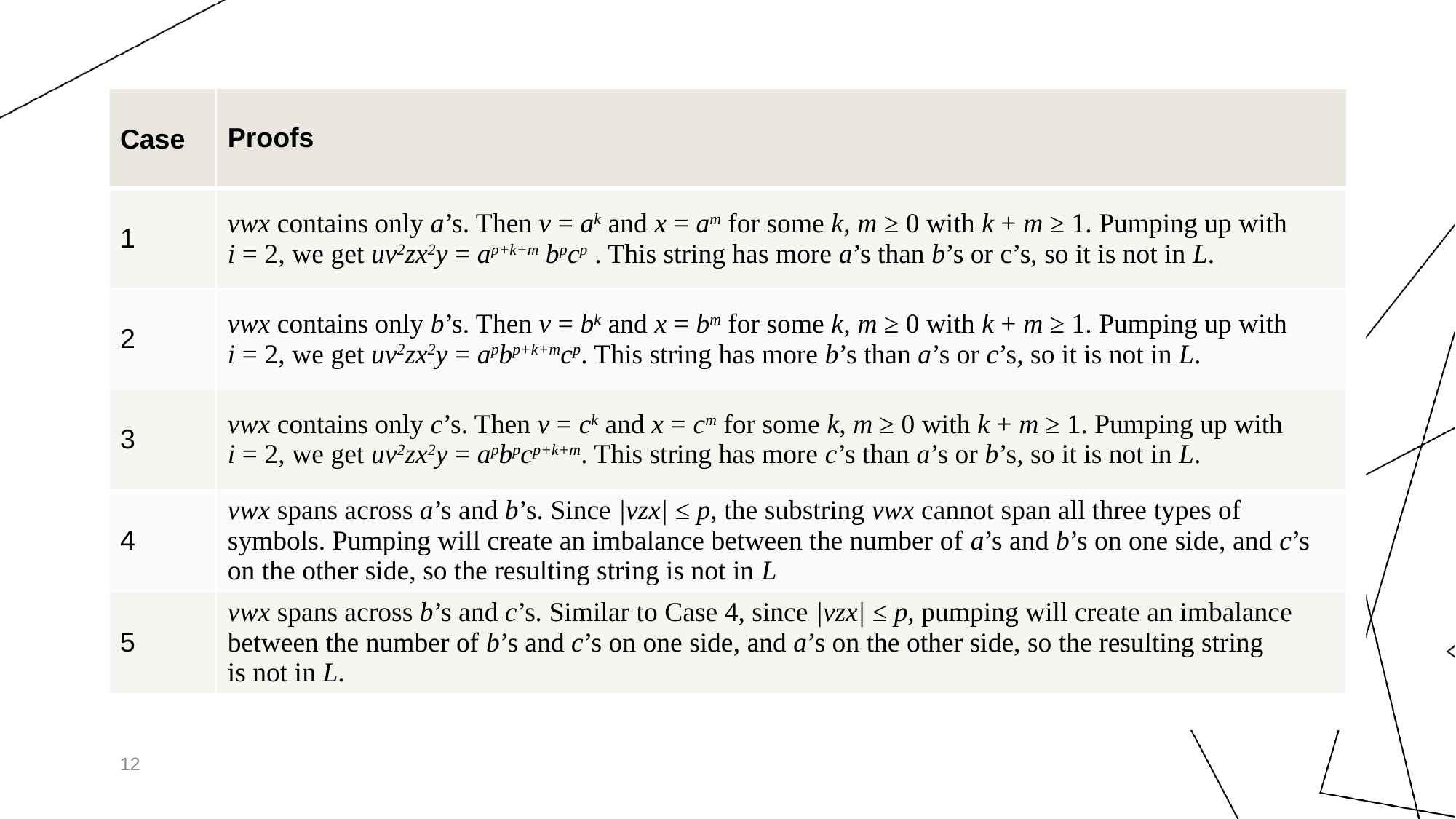

# Market overview
| Case | Proofs |
| --- | --- |
| 1 | vwx contains only a’s. Then v = ak and x = am for some k, m ≥ 0 with k + m ≥ 1. Pumping up with i = 2, we get uv2zx2y = ap+k+m bpcp . This string has more a’s than b’s or c’s, so it is not in L. |
| 2 | vwx contains only b’s. Then v = bk and x = bm for some k, m ≥ 0 with k + m ≥ 1. Pumping up with i = 2, we get uv2zx2y = apbp+k+mcp. This string has more b’s than a’s or c’s, so it is not in L. |
| 3 | vwx contains only c’s. Then v = ck and x = cm for some k, m ≥ 0 with k + m ≥ 1. Pumping up with i = 2, we get uv2zx2y = apbpcp+k+m. This string has more c’s than a’s or b’s, so it is not in L. |
| 4 | vwx spans across a’s and b’s. Since |vzx| ≤ p, the substring vwx cannot span all three types of symbols. Pumping will create an imbalance between the number of a’s and b’s on one side, and c’s on the other side, so the resulting string is not in L |
| 5 | vwx spans across b’s and c’s. Similar to Case 4, since |vzx| ≤ p, pumping will create an imbalance between the number of b’s and c’s on one side, and a’s on the other side, so the resulting string is not in L. |
12